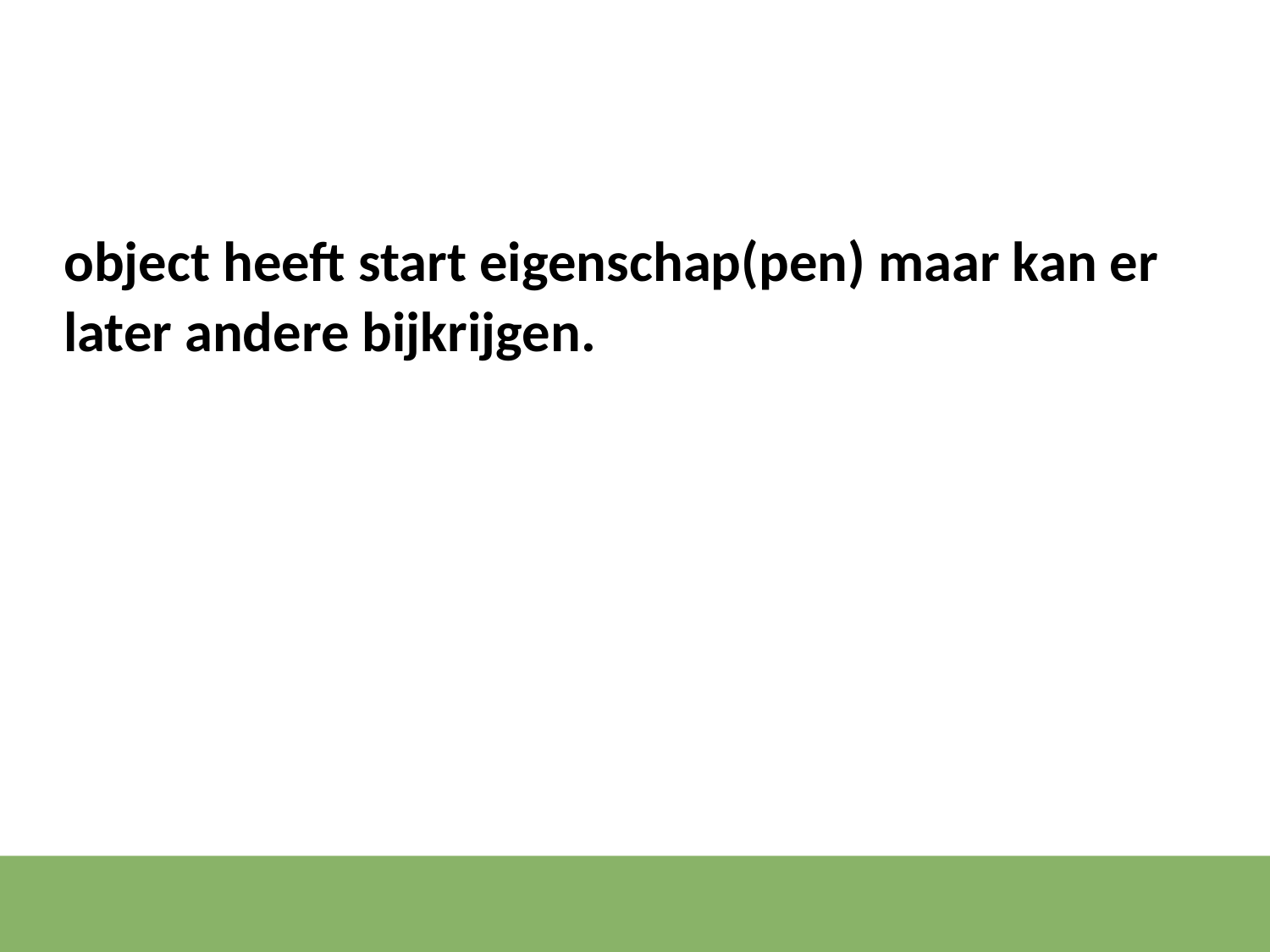

#
object heeft start eigenschap(pen) maar kan er later andere bijkrijgen.